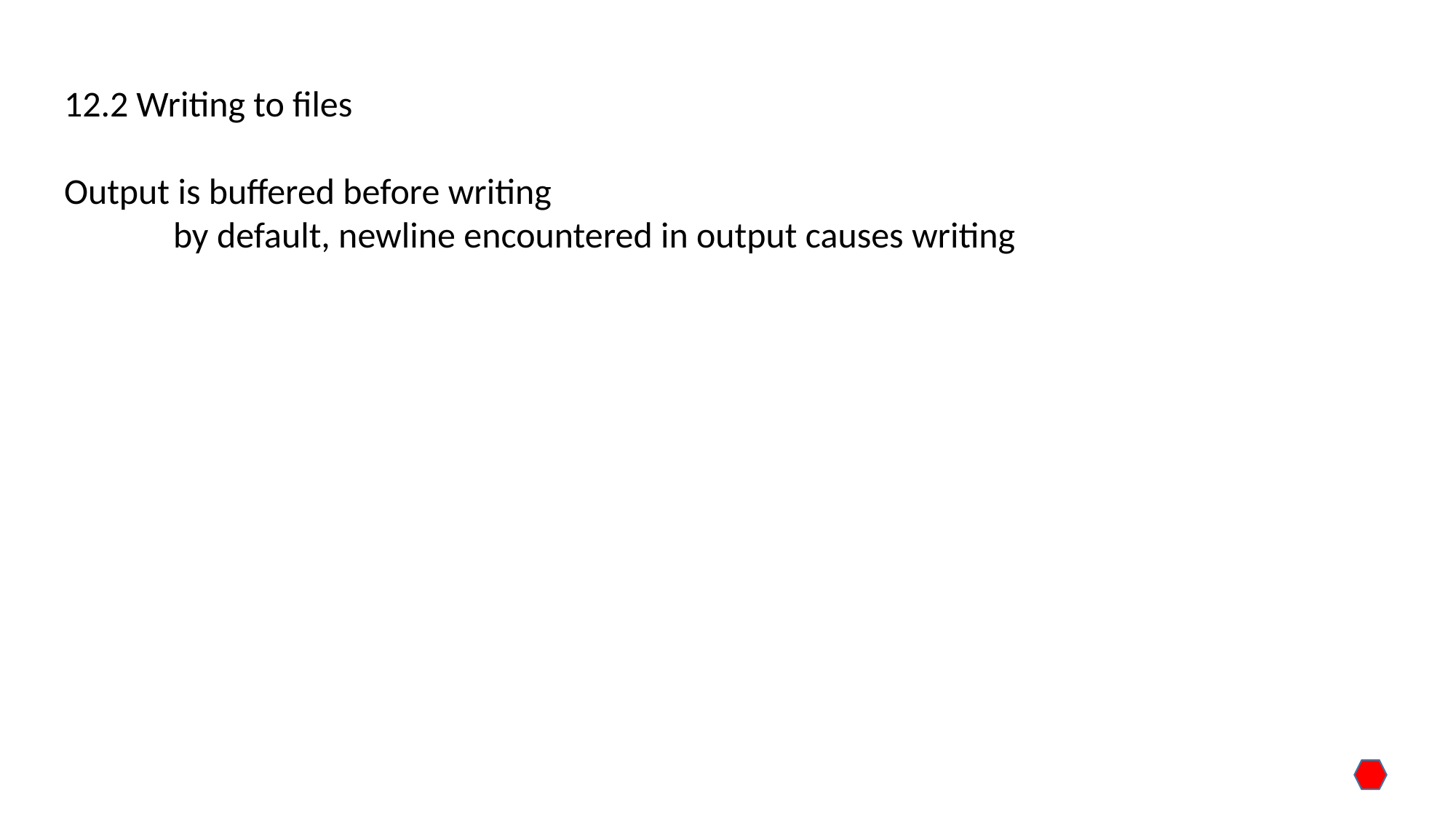

12.2 Writing to files

Output is buffered before writing
	by default, newline encountered in output causes writing